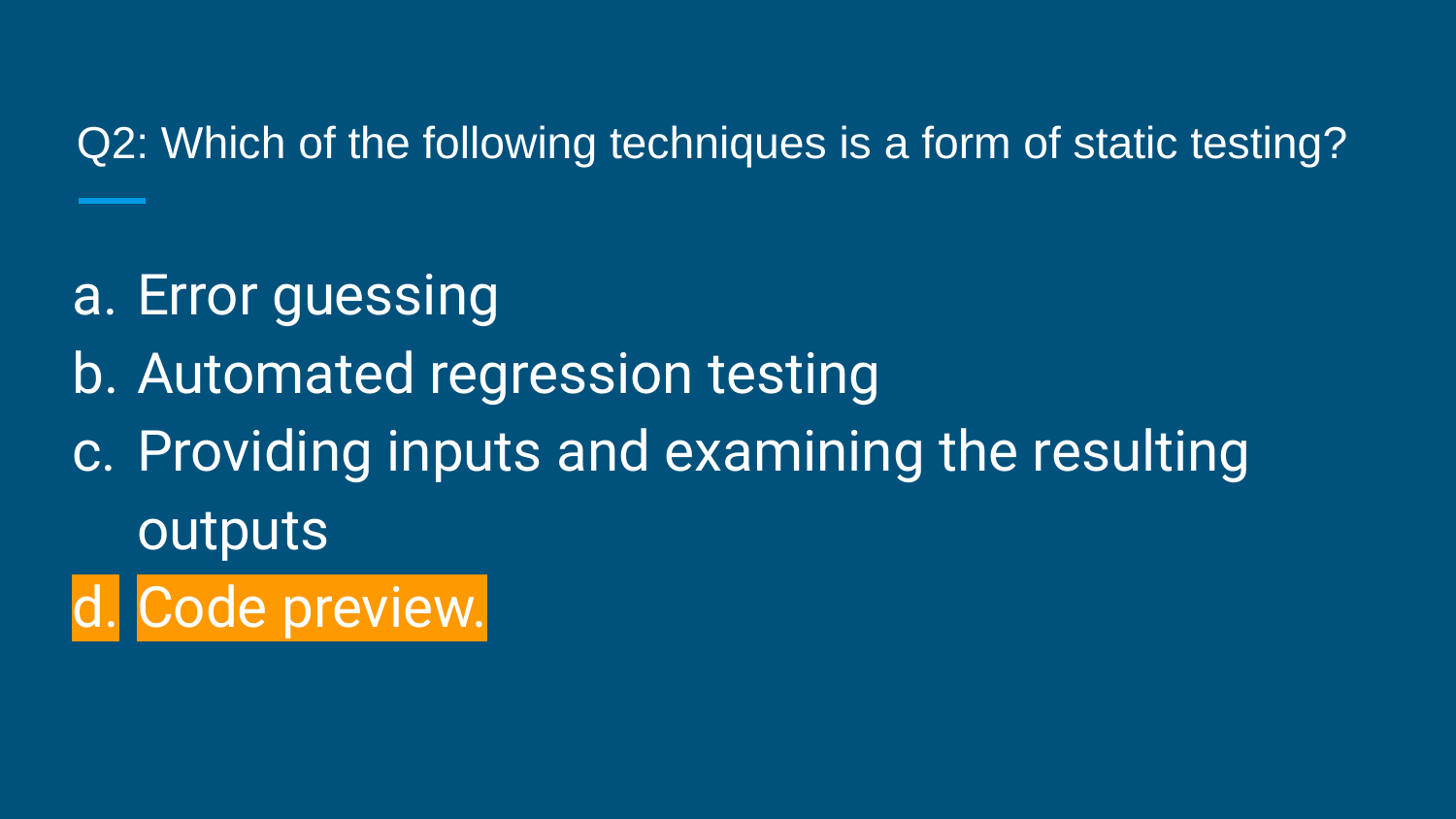

# Q2: Which of the following techniques is a form of static testing?
Error guessing
Automated regression testing
Providing inputs and examining the resulting outputs
Code preview.